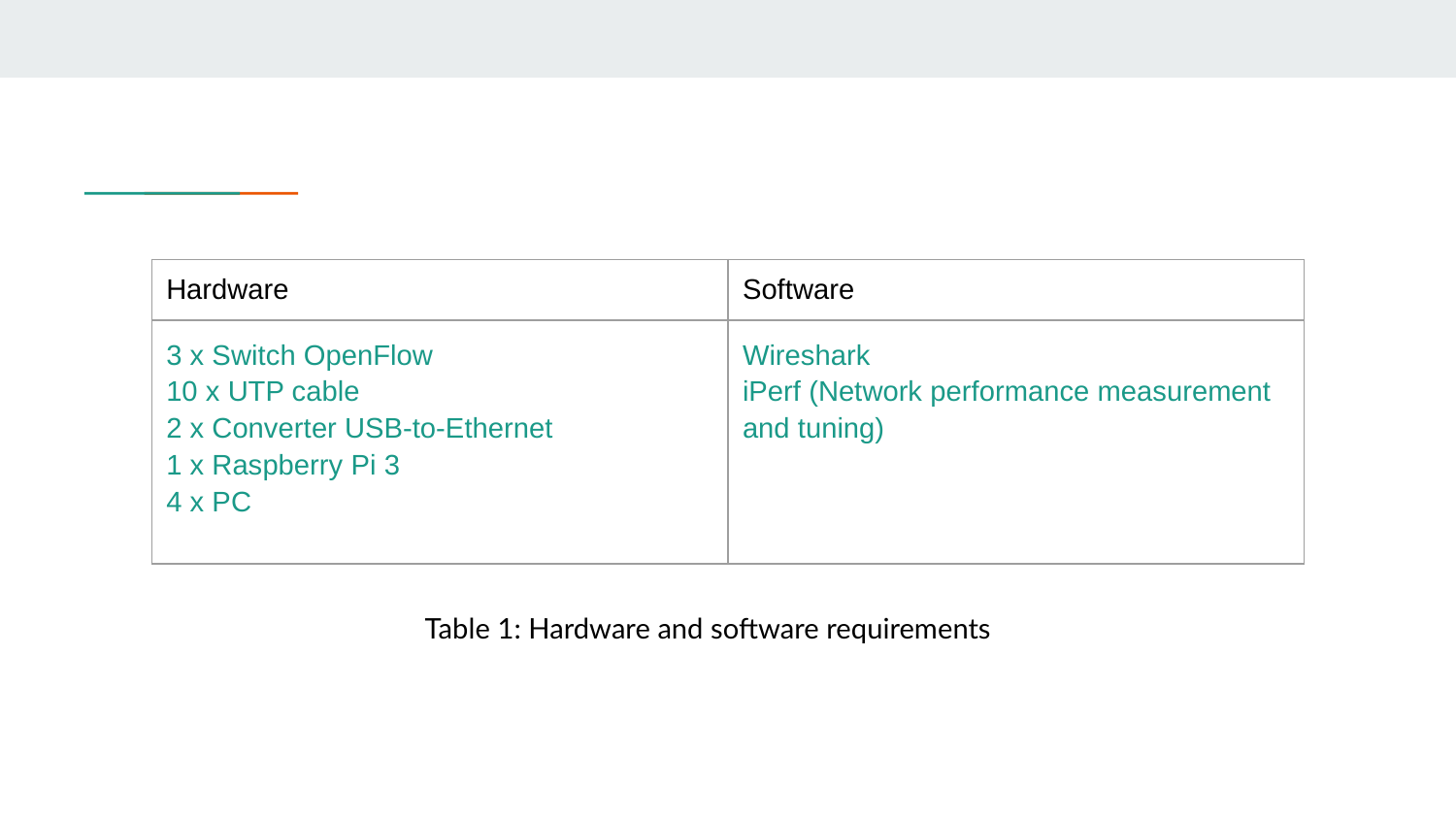

| Hardware | Software |
| --- | --- |
| 3 x Switch OpenFlow 10 x UTP cable 2 x Converter USB-to-Ethernet 1 x Raspberry Pi 3 4 x PC | Wireshark iPerf (Network performance measurement and tuning) |
Table 1: Hardware and software requirements